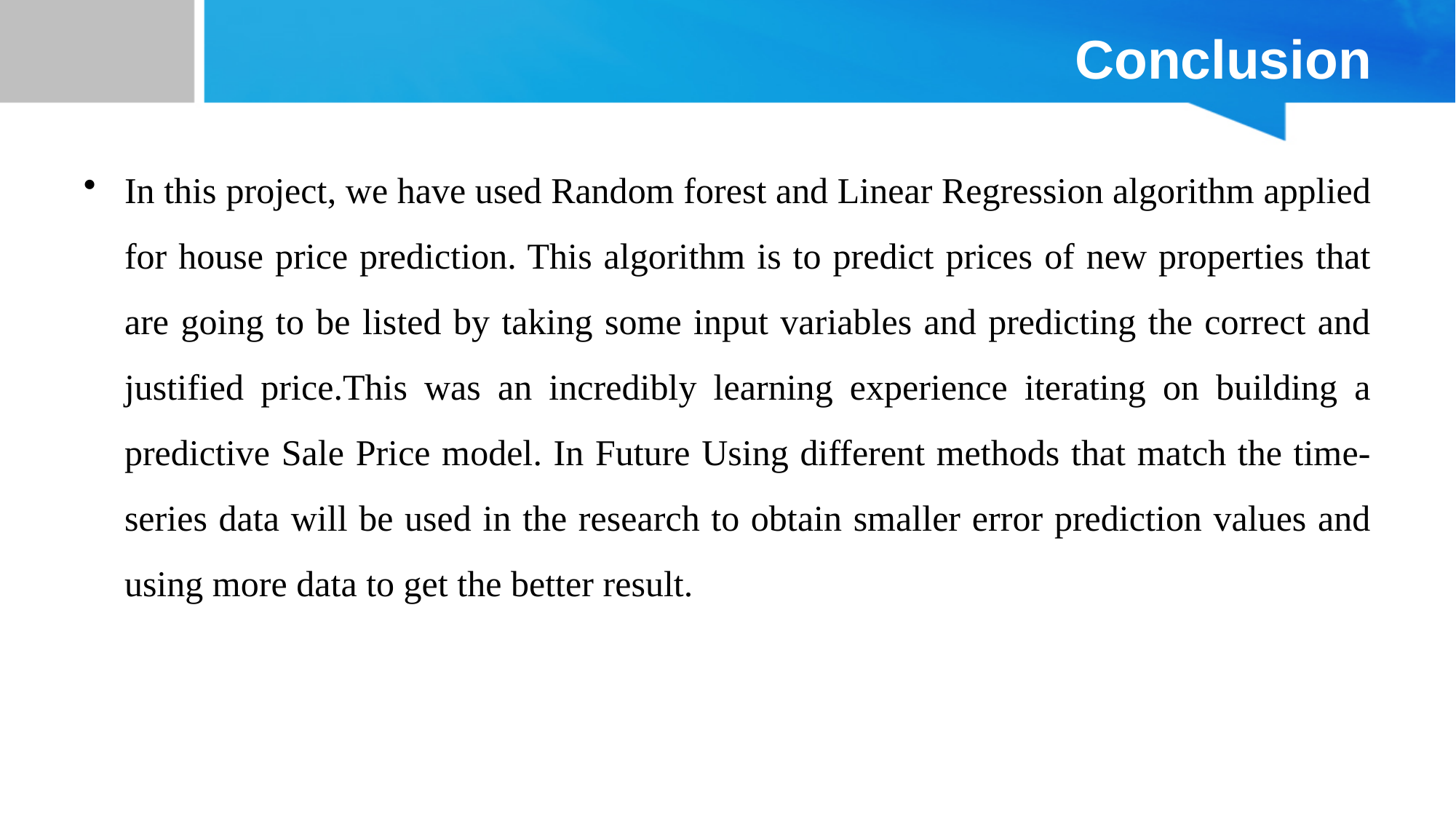

# Conclusion
In this project, we have used Random forest and Linear Regression algorithm applied for house price prediction. This algorithm is to predict prices of new properties that are going to be listed by taking some input variables and predicting the correct and justified price.This was an incredibly learning experience iterating on building a predictive Sale Price model. In Future Using different methods that match the time-series data will be used in the research to obtain smaller error prediction values and using more data to get the better result.